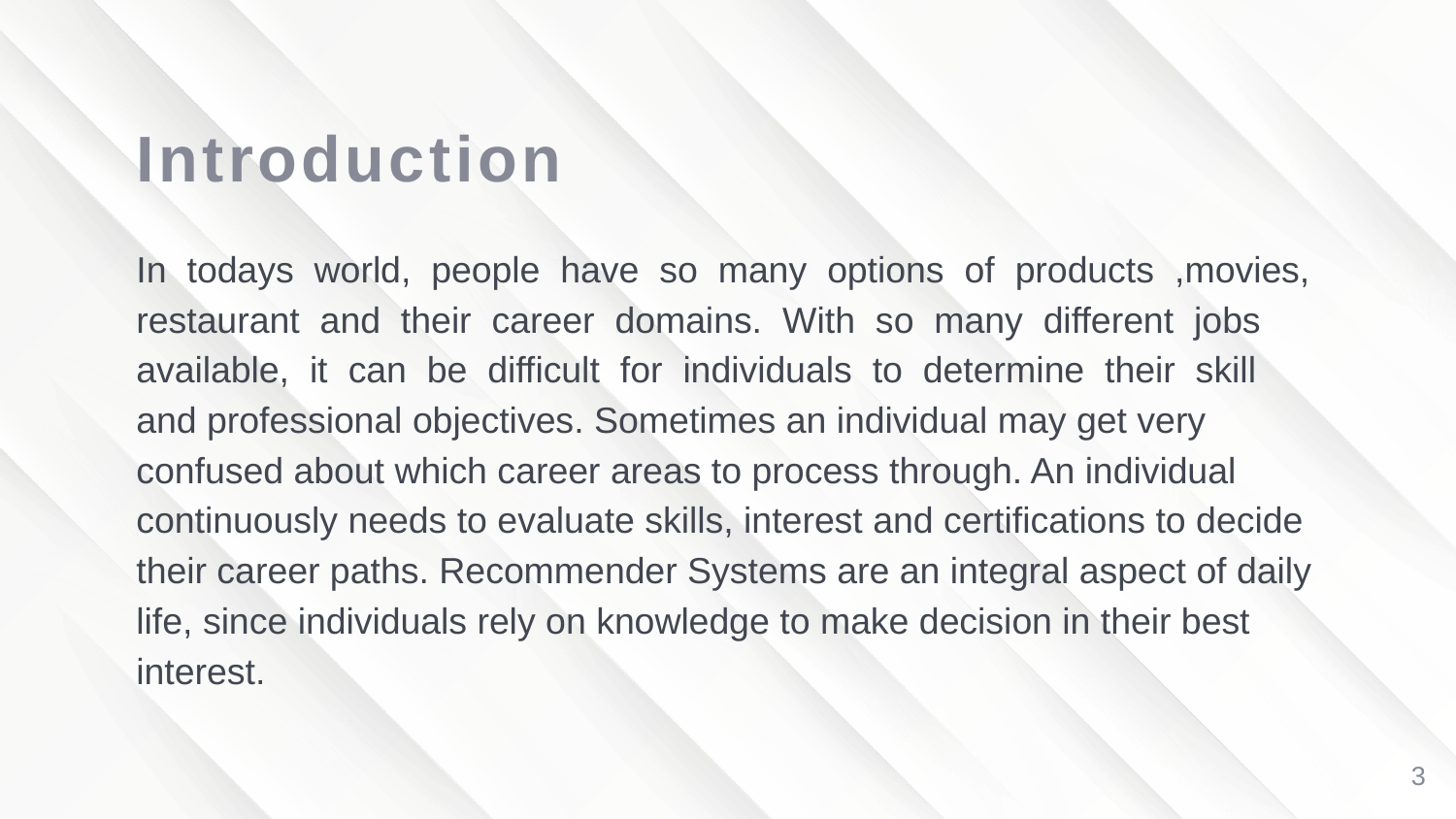

# Introduction
In  todays  world,  people  have  so  many  options  of  products  ,movies, restaurant  and  their  career  domains.  With  so  many  different  jobs available,  it  can  be  difficult  for  individuals  to  determine  their  skill  and professional objectives. Sometimes an individual may get very confused about which career areas to process through. An individual continuously needs to evaluate skills, interest and certifications to decide their career paths. Recommender Systems are an integral aspect of daily life, since individuals rely on knowledge to make decision in their best interest.
3